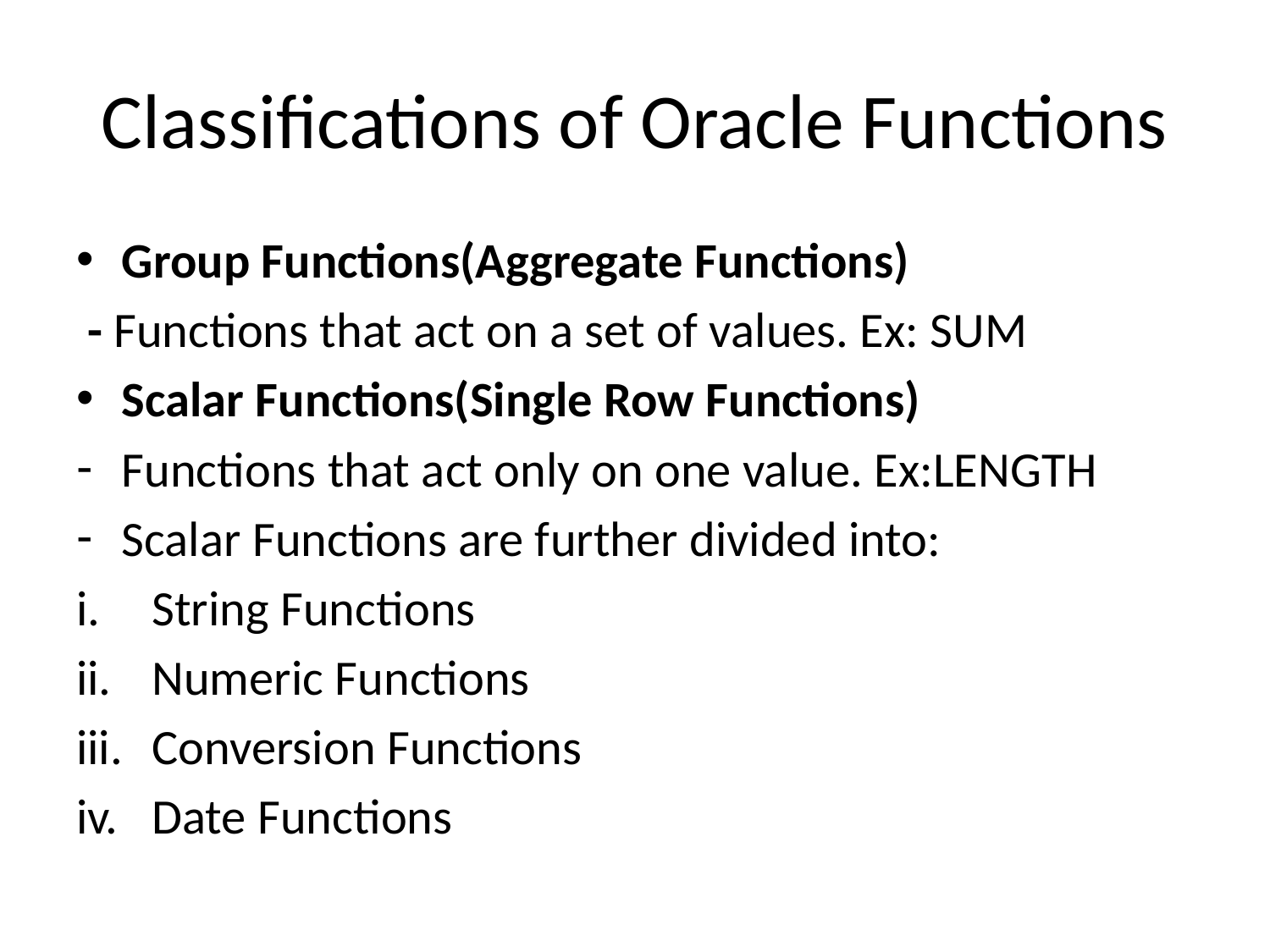

# Classifications of Oracle Functions
Group Functions(Aggregate Functions)
 - Functions that act on a set of values. Ex: SUM
Scalar Functions(Single Row Functions)
Functions that act only on one value. Ex:LENGTH
Scalar Functions are further divided into:
String Functions
Numeric Functions
Conversion Functions
Date Functions